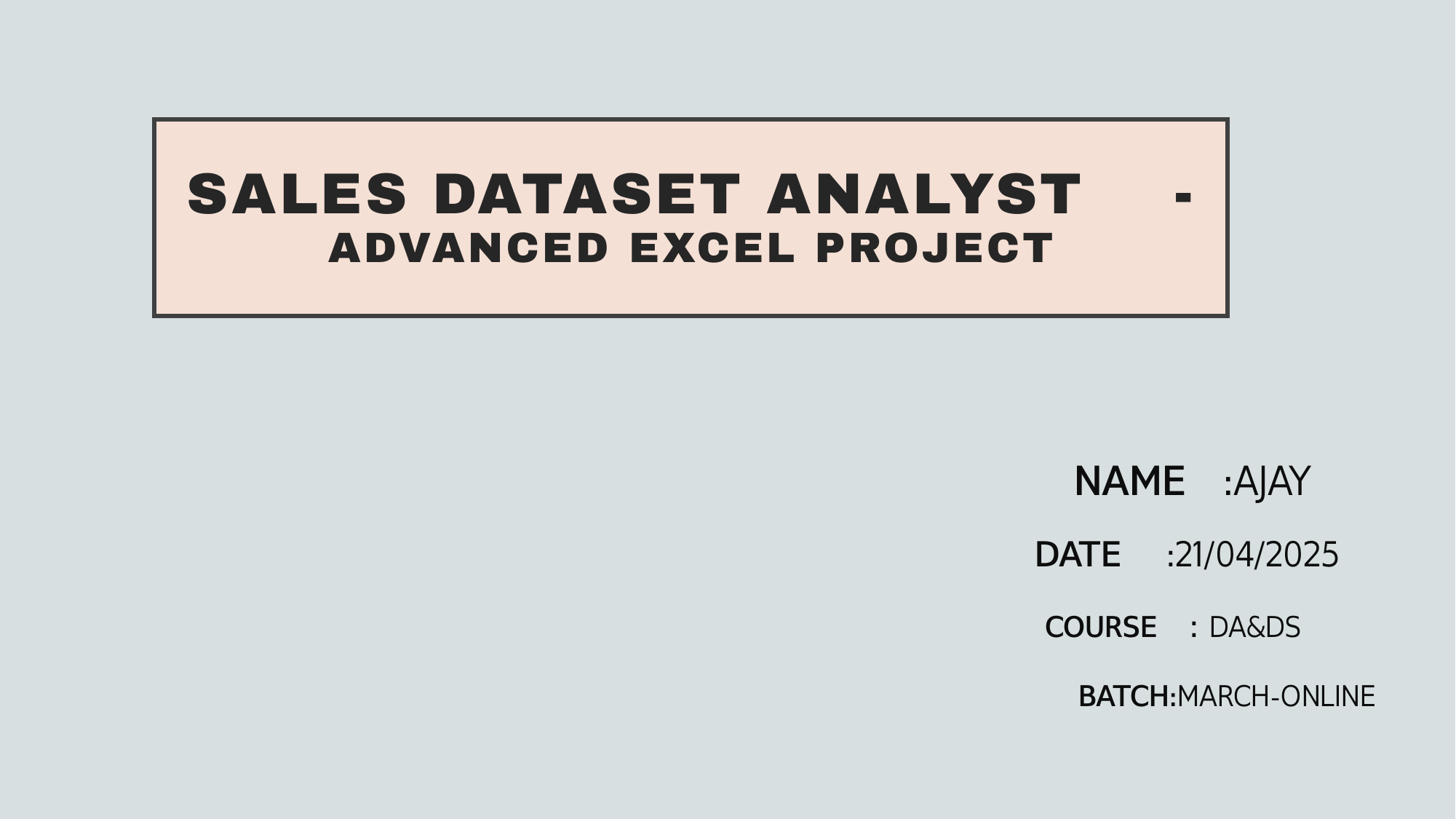

# SALES DATASET ANALYST    -ADVANCED EXCEL PROJECT
NAME   :AJAY

DATE    :21/04/2025
COURSE   : DA&DS
BATCH:MARCH-ONLINE